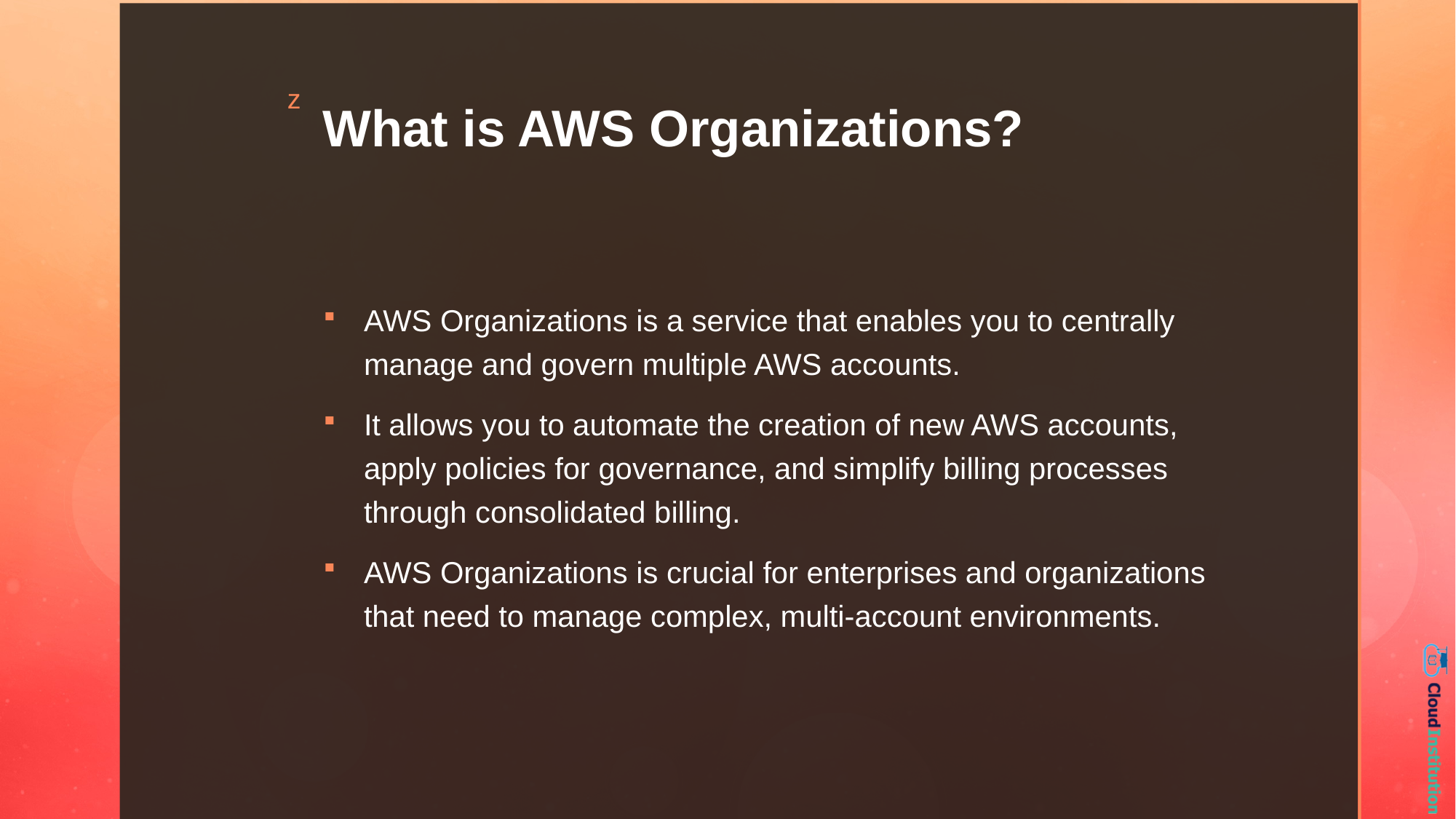

# What is AWS Organizations?
AWS Organizations is a service that enables you to centrally manage and govern multiple AWS accounts.
It allows you to automate the creation of new AWS accounts, apply policies for governance, and simplify billing processes through consolidated billing.
AWS Organizations is crucial for enterprises and organizations that need to manage complex, multi-account environments.